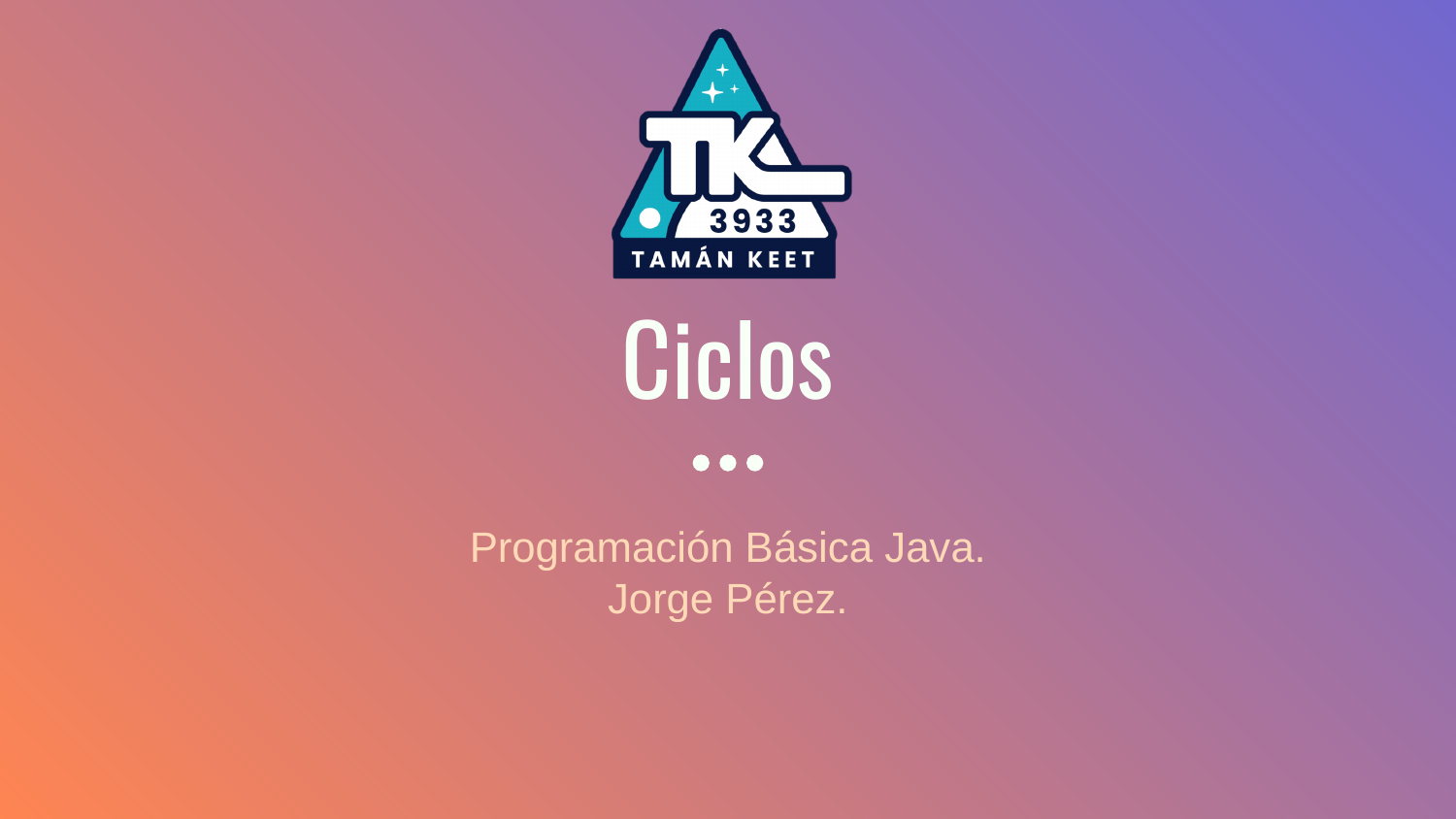

# Ciclos
Programación Básica Java.
Jorge Pérez.